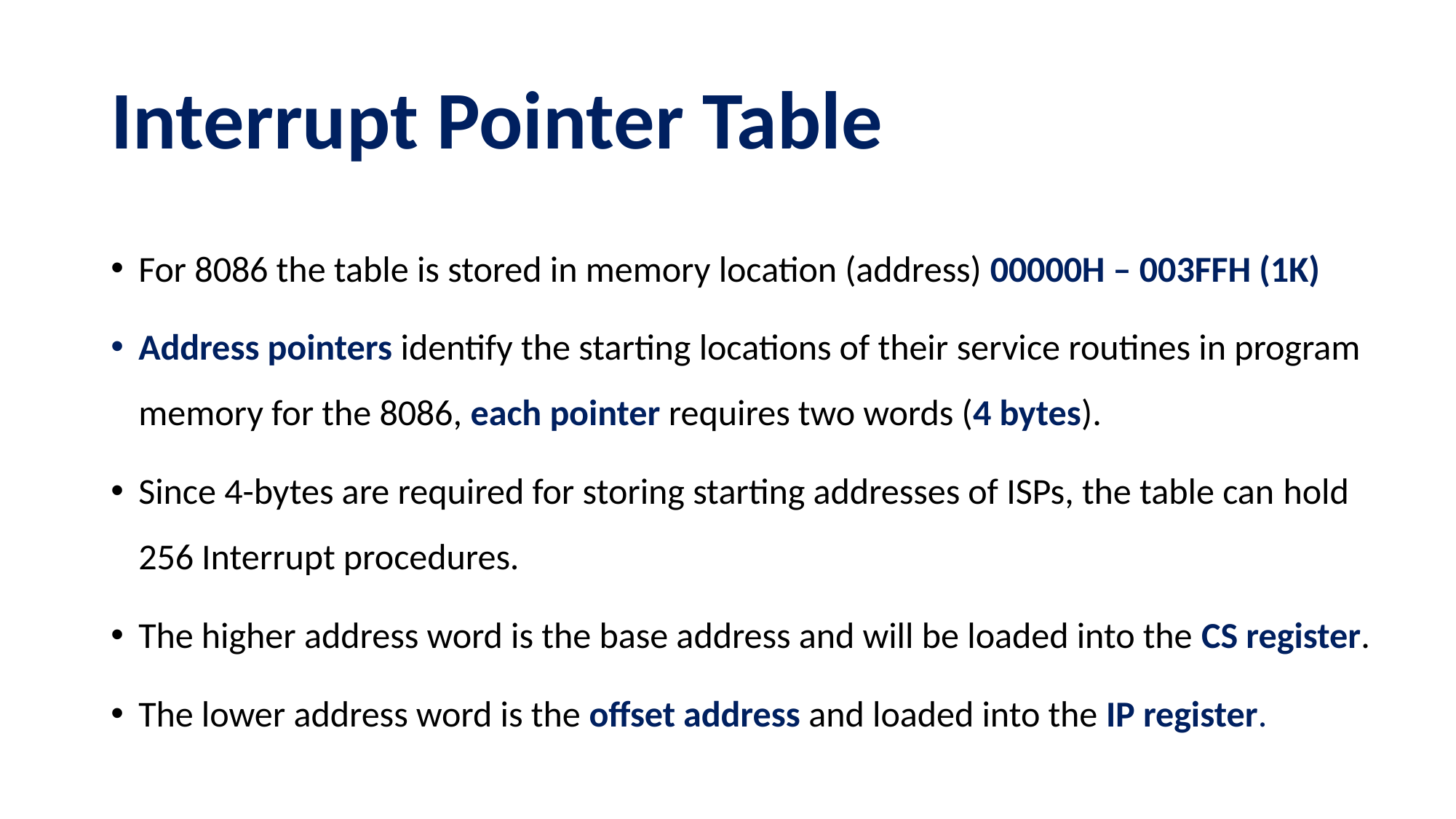

# Interrupt Pointer Table
For 8086 the table is stored in memory location (address) 00000H – 003FFH (1K)
Address pointers identify the starting locations of their service routines in program memory for the 8086, each pointer requires two words (4 bytes).
Since 4-bytes are required for storing starting addresses of ISPs, the table can hold 256 Interrupt procedures.
The higher address word is the base address and will be loaded into the CS register.
The lower address word is the offset address and loaded into the IP register.